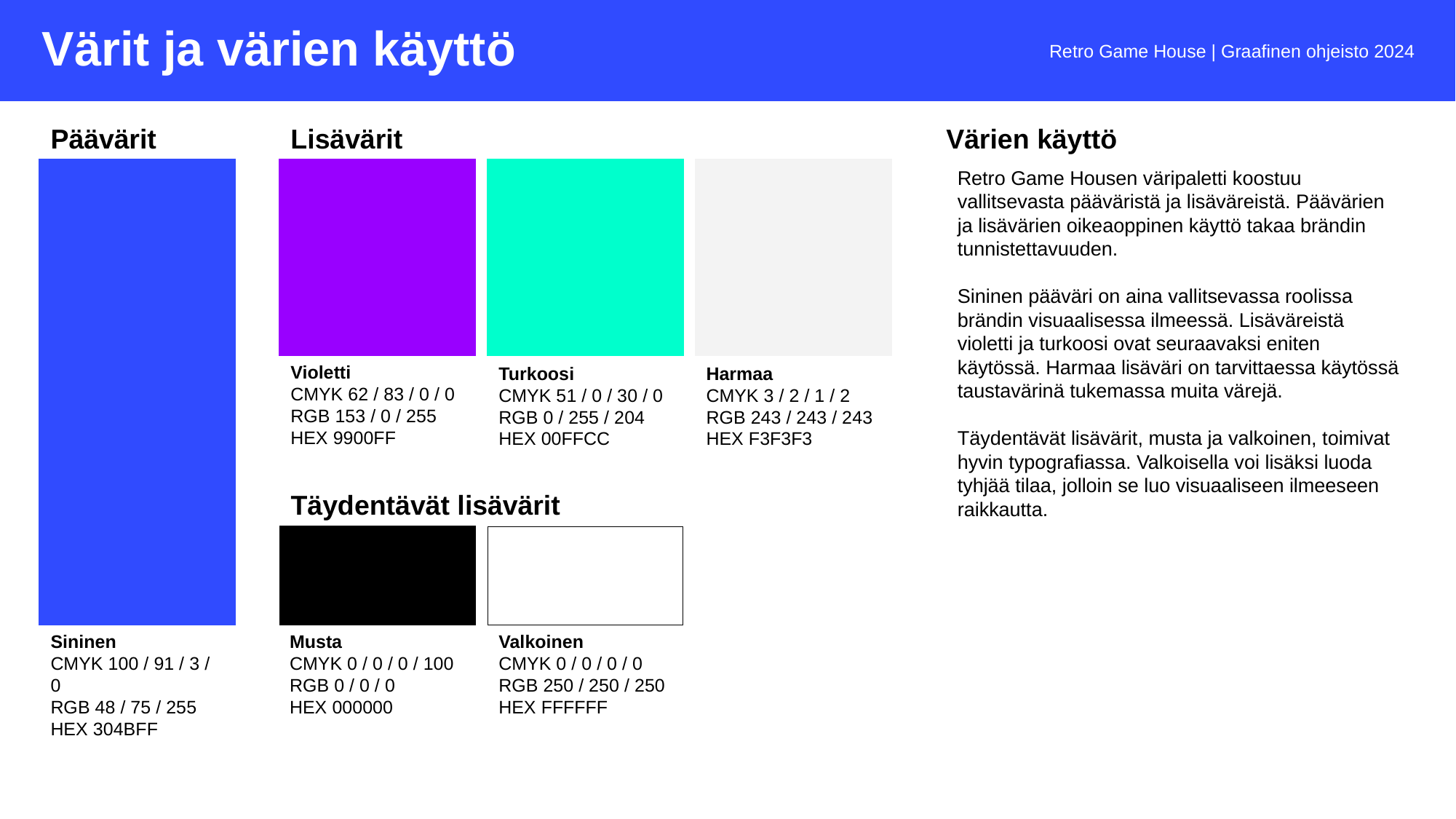

Värit ja värien käyttö
Retro Game House | Graafinen ohjeisto 2024
Päävärit
Lisävärit
Värien käyttö

Retro Game Housen väripaletti koostuu vallitsevasta pääväristä ja lisäväreistä. Päävärien ja lisävärien oikeaoppinen käyttö takaa brändin tunnistettavuuden.

Sininen pääväri on aina vallitsevassa roolissa brändin visuaalisessa ilmeessä. Lisäväreistä violetti ja turkoosi ovat seuraavaksi eniten käytössä. Harmaa lisäväri on tarvittaessa käytössä taustavärinä tukemassa muita värejä.

Täydentävät lisävärit, musta ja valkoinen, toimivat hyvin typografiassa. Valkoisella voi lisäksi luoda tyhjää tilaa, jolloin se luo visuaaliseen ilmeeseen raikkautta.

Violetti
CMYK 62 / 83 / 0 / 0
RGB 153 / 0 / 255
HEX 9900FF
Turkoosi
CMYK 51 / 0 / 30 / 0
RGB 0 / 255 / 204
HEX 00FFCC
Harmaa
CMYK 3 / 2 / 1 / 2
RGB 243 / 243 / 243
HEX F3F3F3
Täydentävät lisävärit

Valkoinen
CMYK 0 / 0 / 0 / 0
RGB 250 / 250 / 250
HEX FFFFFF
Sininen
CMYK 100 / 91 / 3 / 0
RGB 48 / 75 / 255
HEX 304BFF
Musta
CMYK 0 / 0 / 0 / 100
RGB 0 / 0 / 0
HEX 000000